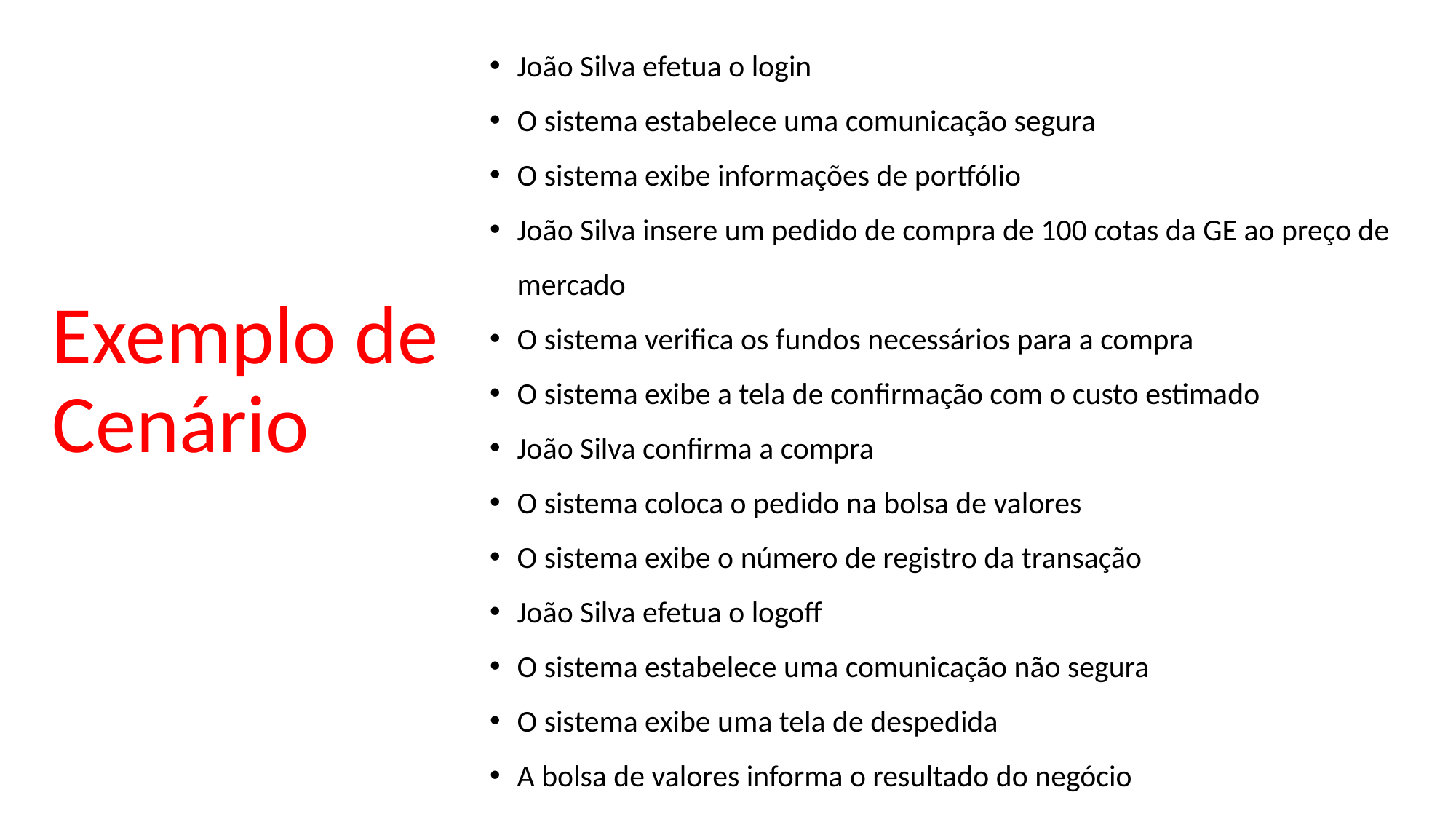

João Silva efetua o login
O sistema estabelece uma comunicação segura
O sistema exibe informações de portfólio
João Silva insere um pedido de compra de 100 cotas da GE ao preço de mercado
O sistema verifica os fundos necessários para a compra
O sistema exibe a tela de confirmação com o custo estimado
João Silva confirma a compra
O sistema coloca o pedido na bolsa de valores
O sistema exibe o número de registro da transação
João Silva efetua o logoff
O sistema estabelece uma comunicação não segura
O sistema exibe uma tela de despedida
A bolsa de valores informa o resultado do negócio
# Exemplo de Cenário